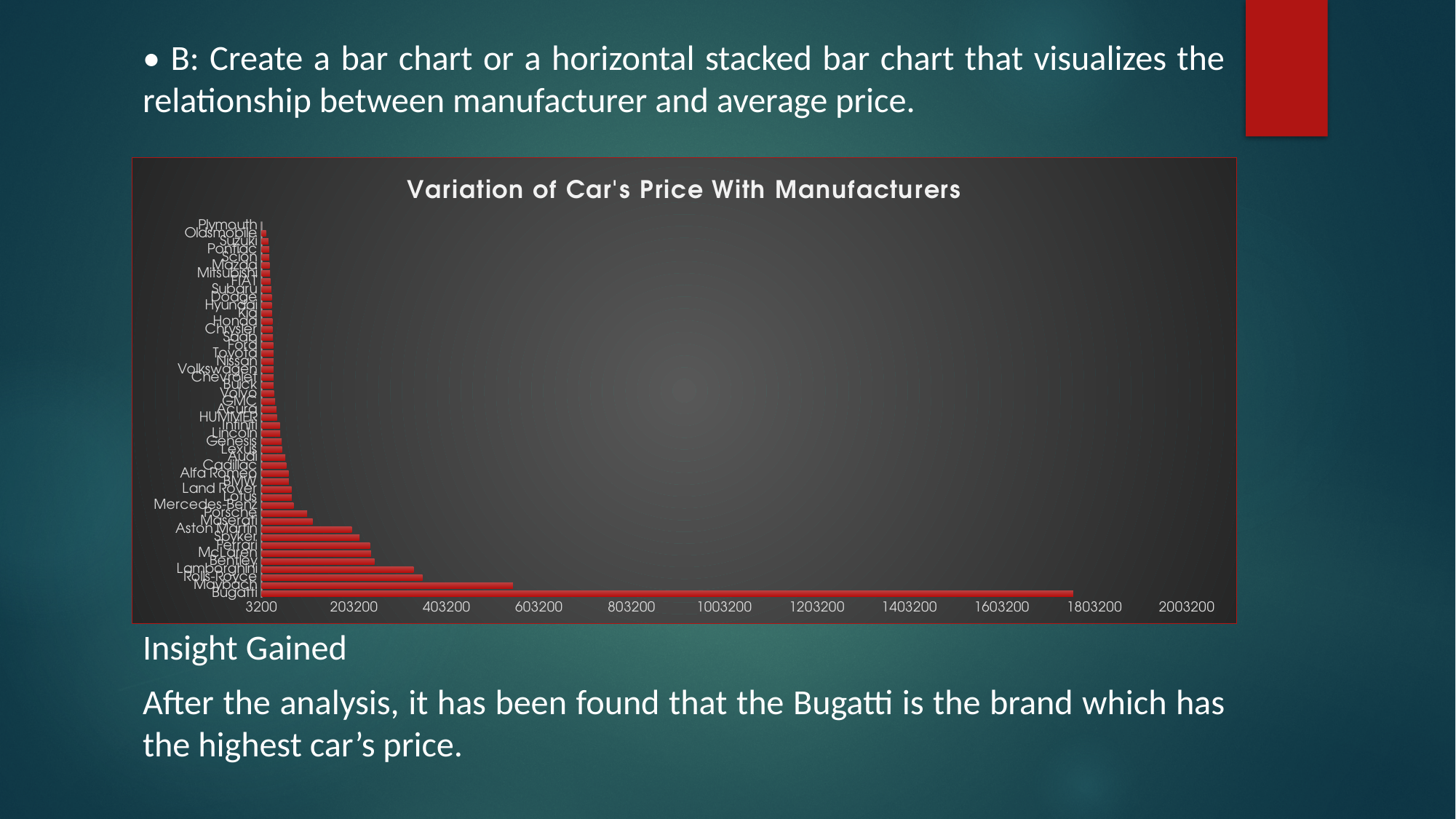

• B: Create a bar chart or a horizontal stacked bar chart that visualizes the relationship between manufacturer and average price.

Insight Gained
After the analysis, it has been found that the Bugatti is the brand which has the highest car’s price.

### Chart: Variation of Car's Price With Manufacturers

| Category | Total |
|---|---|
| Bugatti | 1757223.6666666667 |
| Maybach | 546221.875 |
| Rolls-Royce | 351130.6451612903 |
| Lamborghini | 331567.3076923077 |
| Bentley | 247169.32432432432 |
| McLaren | 239805.0 |
| Ferrari | 237383.82352941178 |
| Spyker | 214990.0 |
| Aston Martin | 198123.46153846153 |
| Maserati | 113684.4909090909 |
| Porsche | 101622.39705882352 |
| Mercedes-Benz | 72135.02647058823 |
| Lotus | 68377.14285714286 |
| Land Rover | 68067.08633093526 |
| BMW | 62162.55864197531 |
| Alfa Romeo | 61600.0 |
| Cadillac | 56368.26515151515 |
| Audi | 54574.121495327105 |
| Lexus | 47549.069306930694 |
| Genesis | 46616.666666666664 |
| Lincoln | 43560.01315789474 |
| Infiniti | 42640.27134146341 |
| HUMMER | 36464.41176470588 |
| Acura | 35087.48780487805 |
| GMC | 32444.085062240665 |
| Volvo | 29724.684210526317 |
| Buick | 29034.18947368421 |
| Chevrolet | 29000.22139534884 |
| Volkswagen | 28947.36879432624 |
| Nissan | 28856.423290203325 |
| Toyota | 28758.766759776536 |
| Ford | 28522.862068965518 |
| Saab | 27879.80733944954 |
| Chrysler | 26722.96256684492 |
| Honda | 26608.883990719256 |
| Kia | 25318.75 |
| Hyundai | 24926.262548262548 |
| Dodge | 24857.045368620038 |
| Subaru | 24240.673640167362 |
| FIAT | 22206.01694915254 |
| Mitsubishi | 21316.351219512195 |
| Mazda | 20106.55612244898 |
| Scion | 19932.5 |
| Pontiac | 19800.044198895026 |
| Suzuki | 18021.05309734513 |
| Oldsmobile | 12843.795454545454 |
| Plymouth | 3296.8732394366198 |